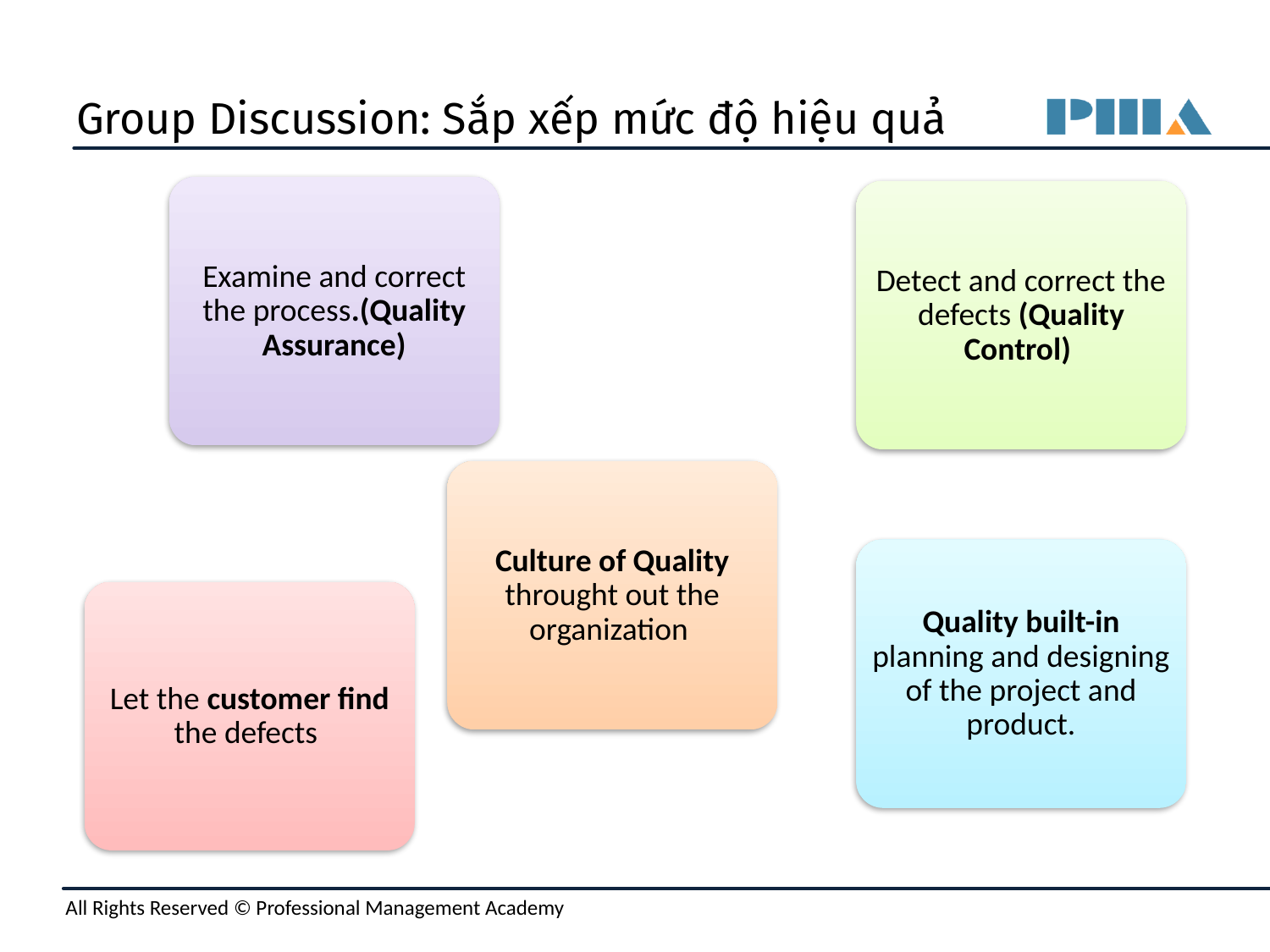

# Group Discussion: Sắp xếp mức độ hiệu quả
Examine and correct the process.(Quality Assurance)

Detect and correct the defects (Quality Control)
Culture of Quality throught out the organization
Quality built-in planning and designing of the project and product.
Let the customer find the defects